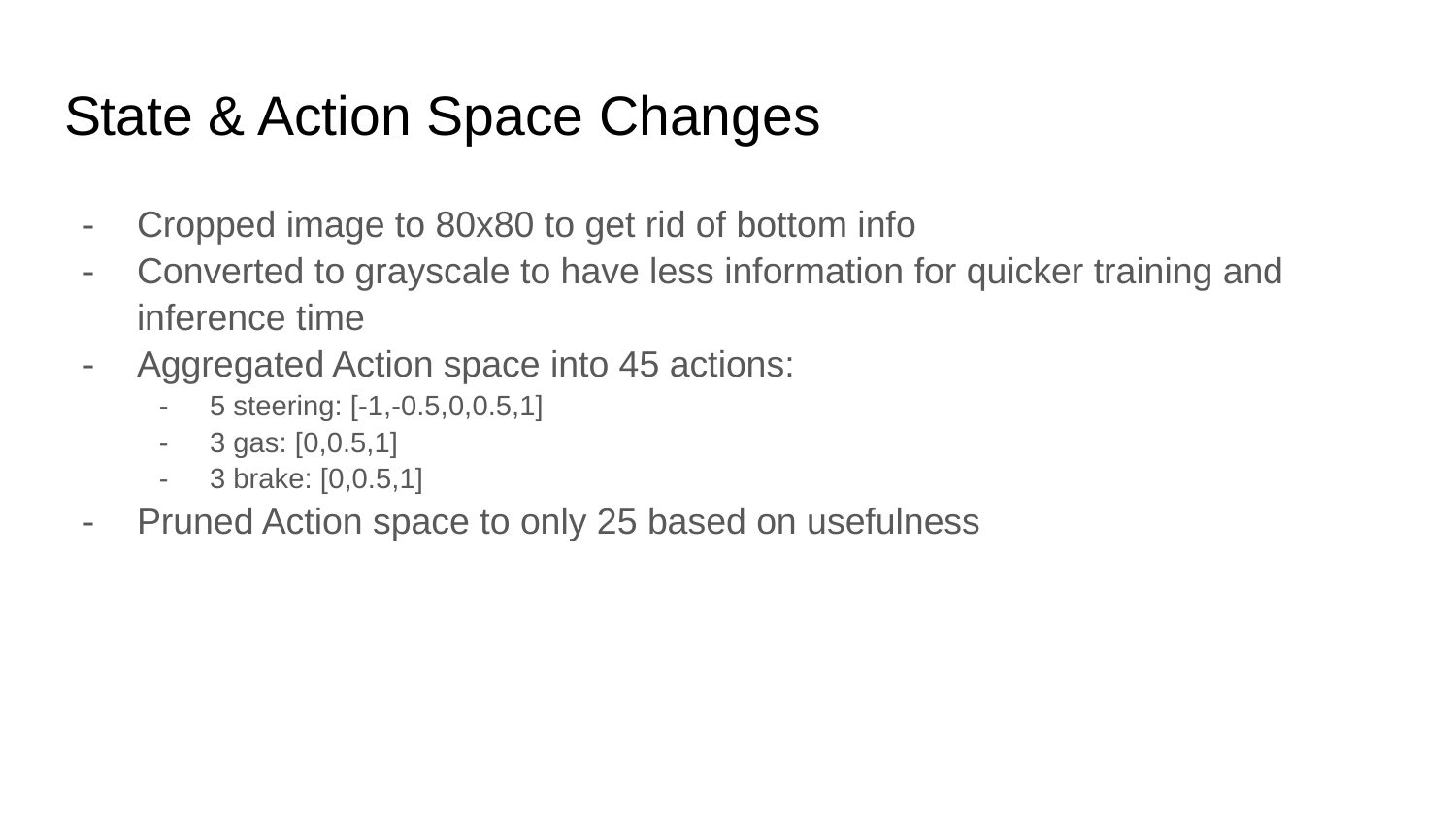

# State & Action Space Changes
Cropped image to 80x80 to get rid of bottom info
Converted to grayscale to have less information for quicker training and inference time
Aggregated Action space into 45 actions:
5 steering: [-1,-0.5,0,0.5,1]
3 gas: [0,0.5,1]
3 brake: [0,0.5,1]
Pruned Action space to only 25 based on usefulness